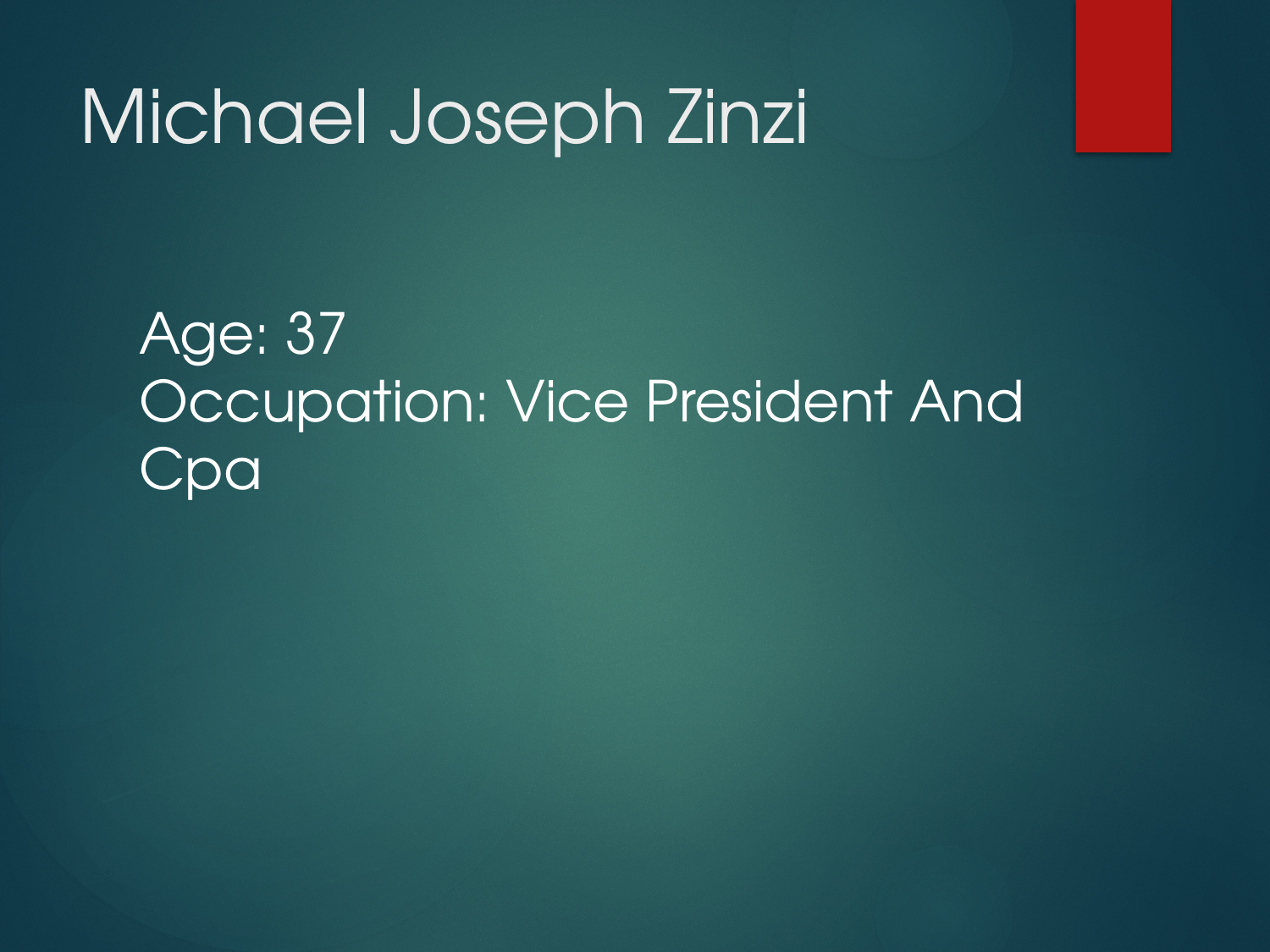

# Michael Joseph Zinzi

Age: 37
Occupation: Vice President And Cpa